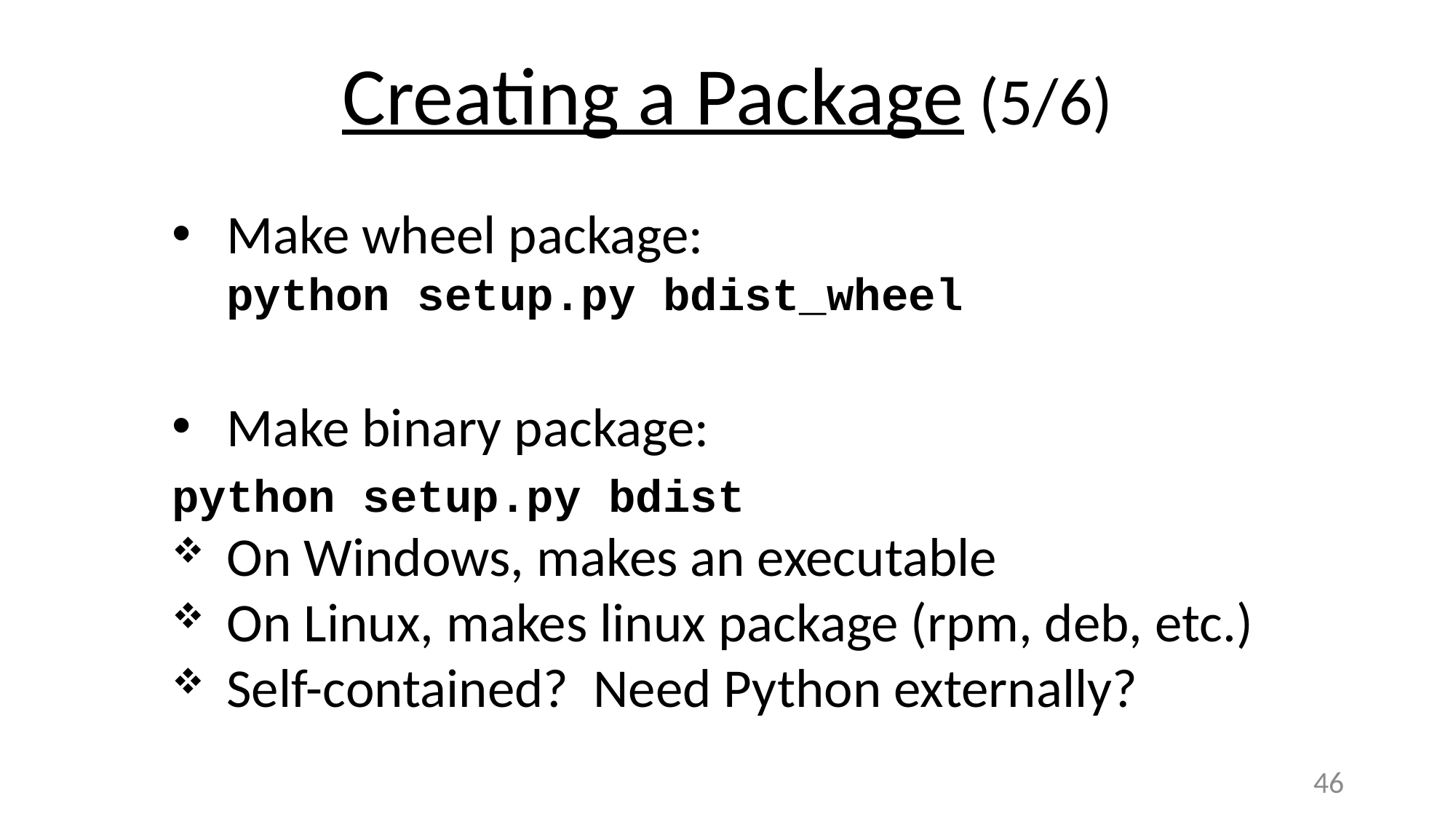

# Creating a Package (5/6)
Make wheel package:
python setup.py bdist_wheel

Make binary package:
python setup.py bdist
On Windows, makes an executable
On Linux, makes linux package (rpm, deb, etc.)
Self-contained?  Need Python externally?

46